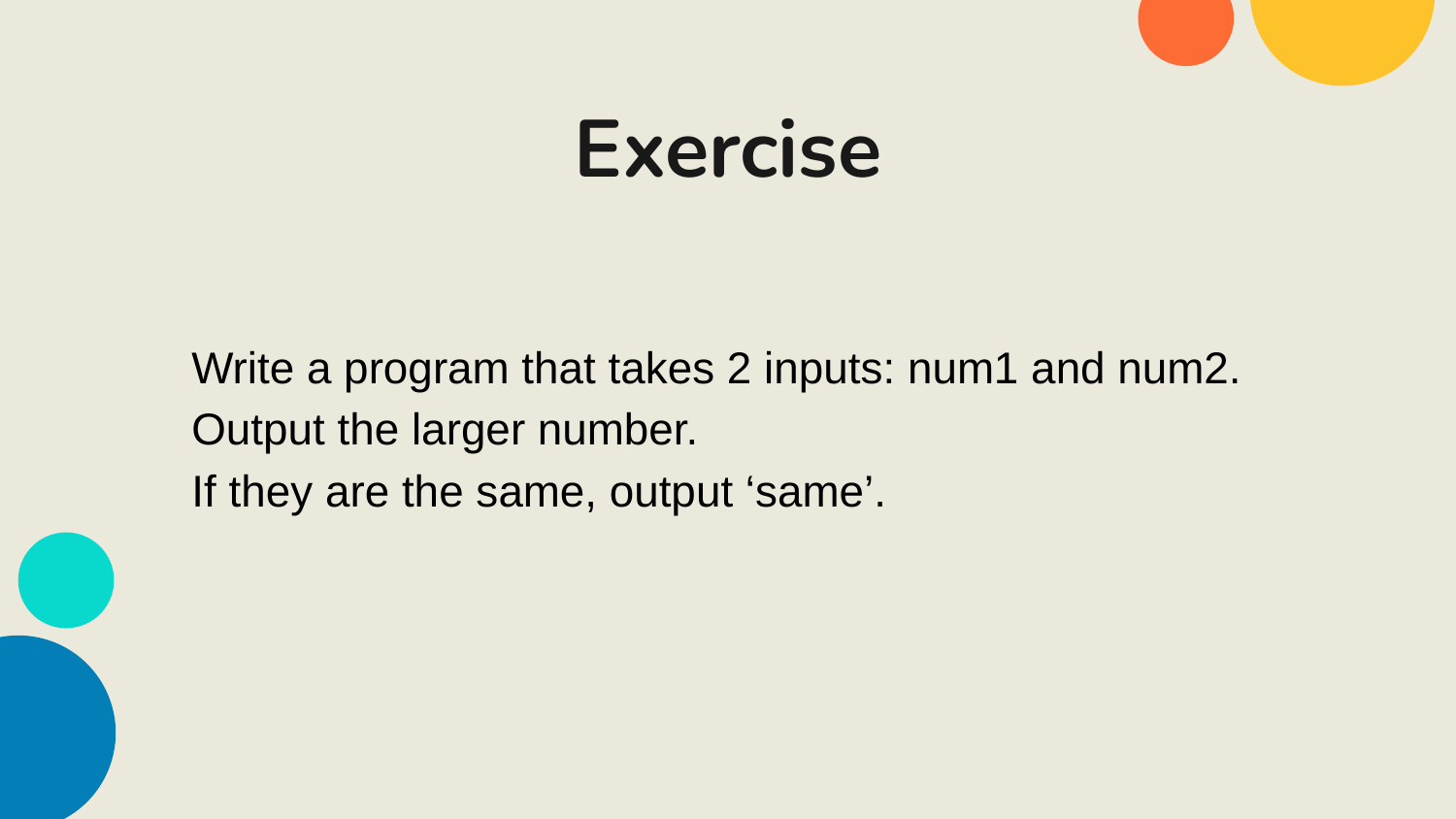

# Exercise
Write a program that takes 2 inputs: num1 and num2.
Output the larger number.
If they are the same, output ‘same’.